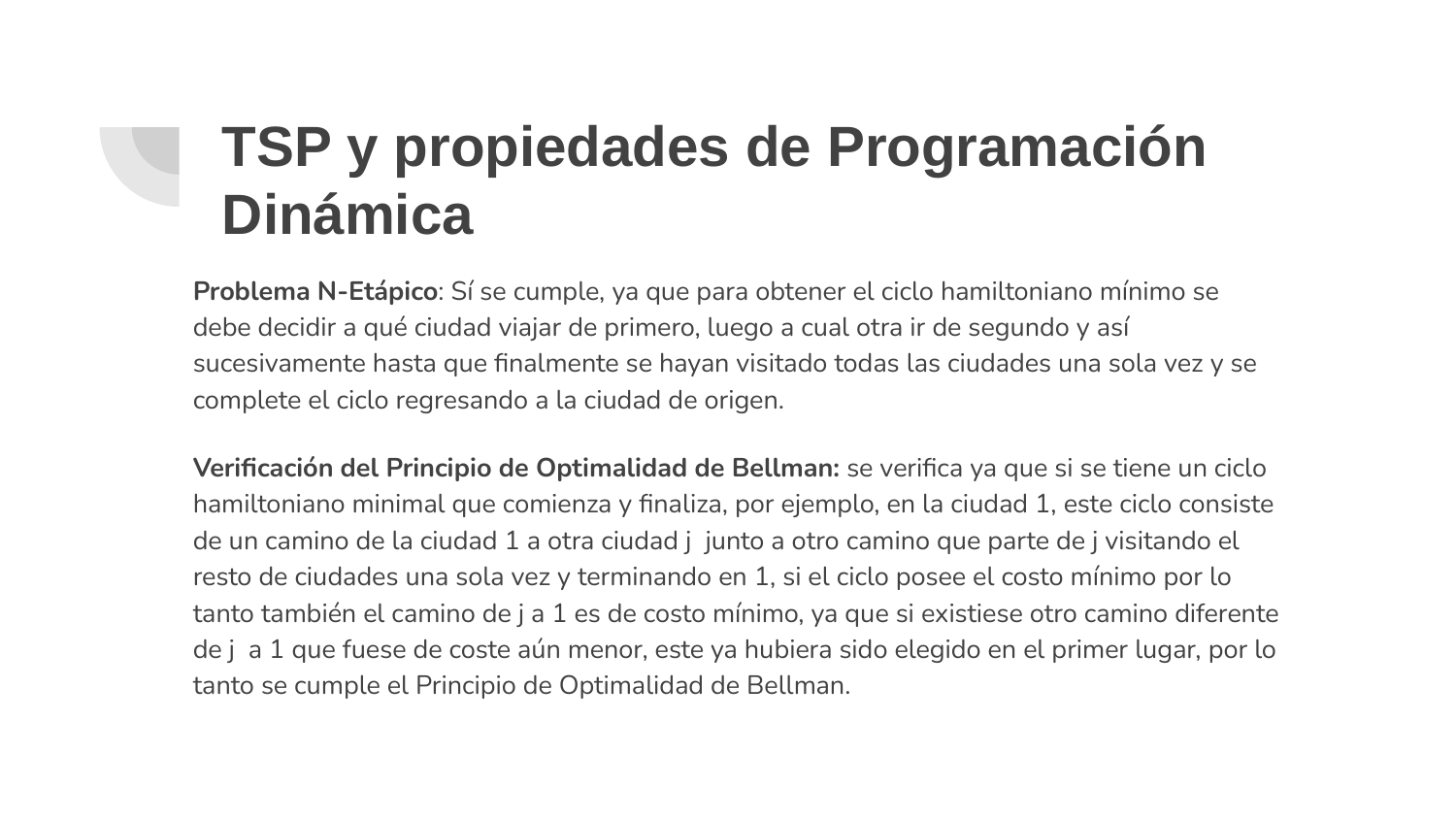

# TSP y propiedades de Programación Dinámica
Problema N-Etápico: Sí se cumple, ya que para obtener el ciclo hamiltoniano mínimo se debe decidir a qué ciudad viajar de primero, luego a cual otra ir de segundo y así sucesivamente hasta que finalmente se hayan visitado todas las ciudades una sola vez y se complete el ciclo regresando a la ciudad de origen.
Verificación del Principio de Optimalidad de Bellman: se verifica ya que si se tiene un ciclo hamiltoniano minimal que comienza y finaliza, por ejemplo, en la ciudad 1, este ciclo consiste de un camino de la ciudad 1 a otra ciudad j  junto a otro camino que parte de j visitando el resto de ciudades una sola vez y terminando en 1, si el ciclo posee el costo mínimo por lo tanto también el camino de j a 1 es de costo mínimo, ya que si existiese otro camino diferente de j  a 1 que fuese de coste aún menor, este ya hubiera sido elegido en el primer lugar, por lo tanto se cumple el Principio de Optimalidad de Bellman.